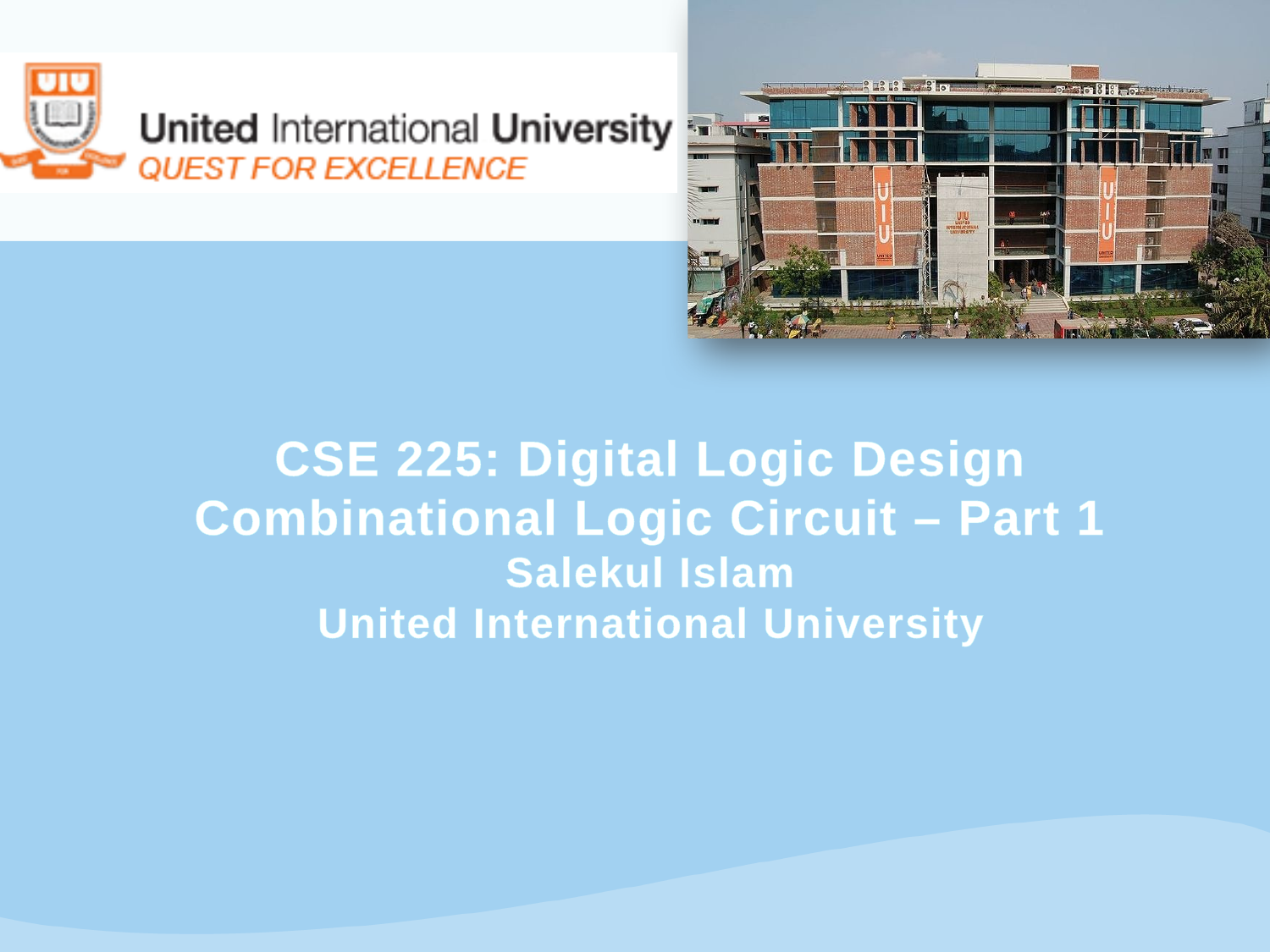

# CSE 225: Digital Logic Design Combinational Logic Circuit – Part 1 Salekul Islam United International University